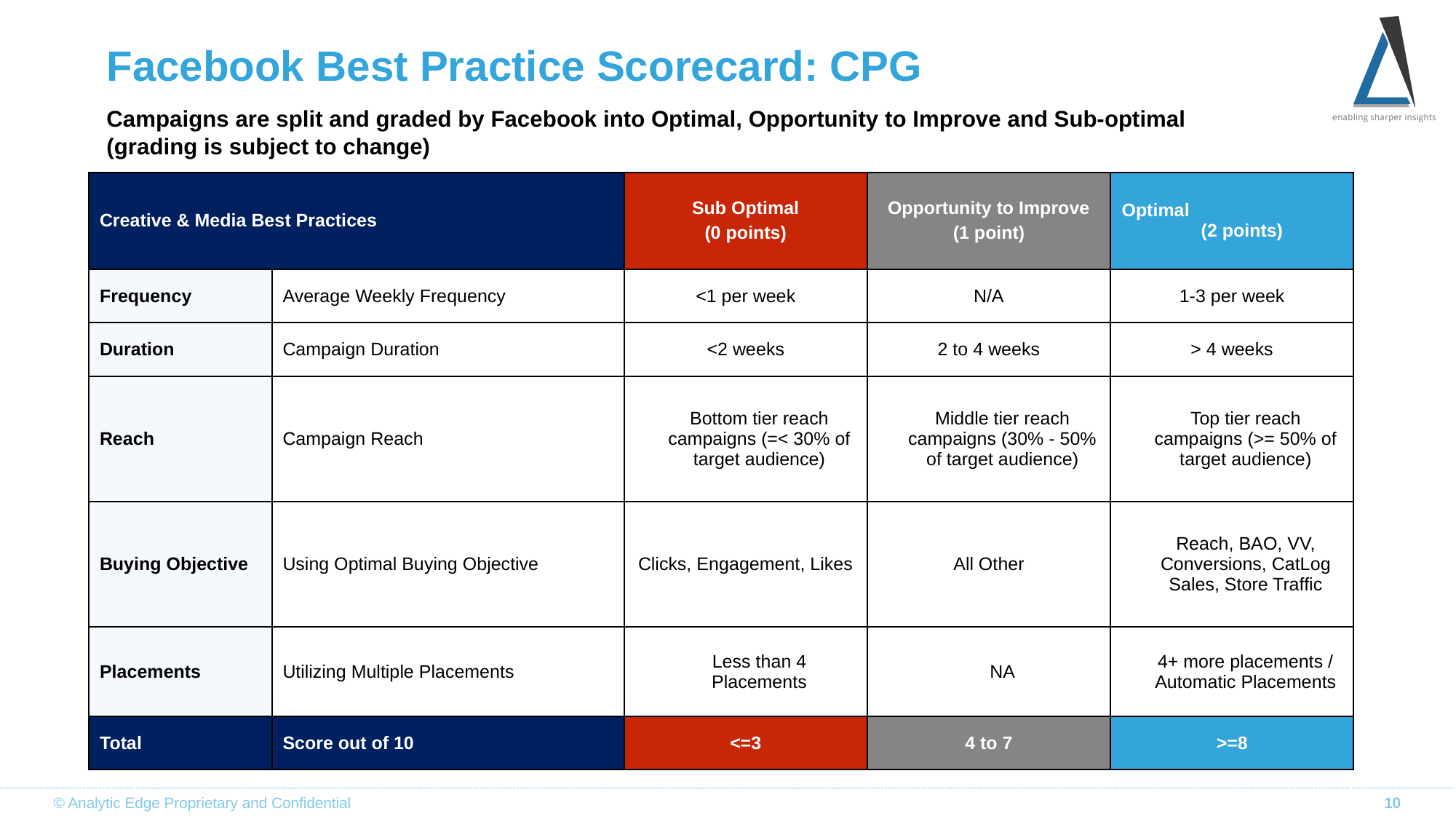

# Facebook Best Practice Scorecard: CPG
Campaigns are split and graded by Facebook into Optimal, Opportunity to Improve and Sub-optimal
(grading is subject to change)
| Creative & Media Best Practices |  | Sub Optimal (0 points) | Opportunity to Improve (1 point) | Optimal (2 points) |
| --- | --- | --- | --- | --- |
| Frequency | Average Weekly Frequency | <1 per week | N/A | 1-3 per week |
| Duration | Campaign Duration | <2 weeks | 2 to 4 weeks | > 4 weeks |
| Reach | Campaign Reach | Bottom tier reach campaigns (=< 30% of target audience) | Middle tier reach campaigns (30% - 50% of target audience) | Top tier reach campaigns (>= 50% of target audience) |
| Buying Objective | Using Optimal Buying Objective | Clicks, Engagement, Likes | All Other | Reach, BAO, VV, Conversions, CatLog Sales, Store Traffic |
| Placements | Utilizing Multiple Placements | Less than 4 Placements | NA | 4+ more placements / Automatic Placements |
| Total | Score out of 10 | <=3 | 4 to 7 | >=8 |
© Analytic Edge Proprietary and Confidential
10